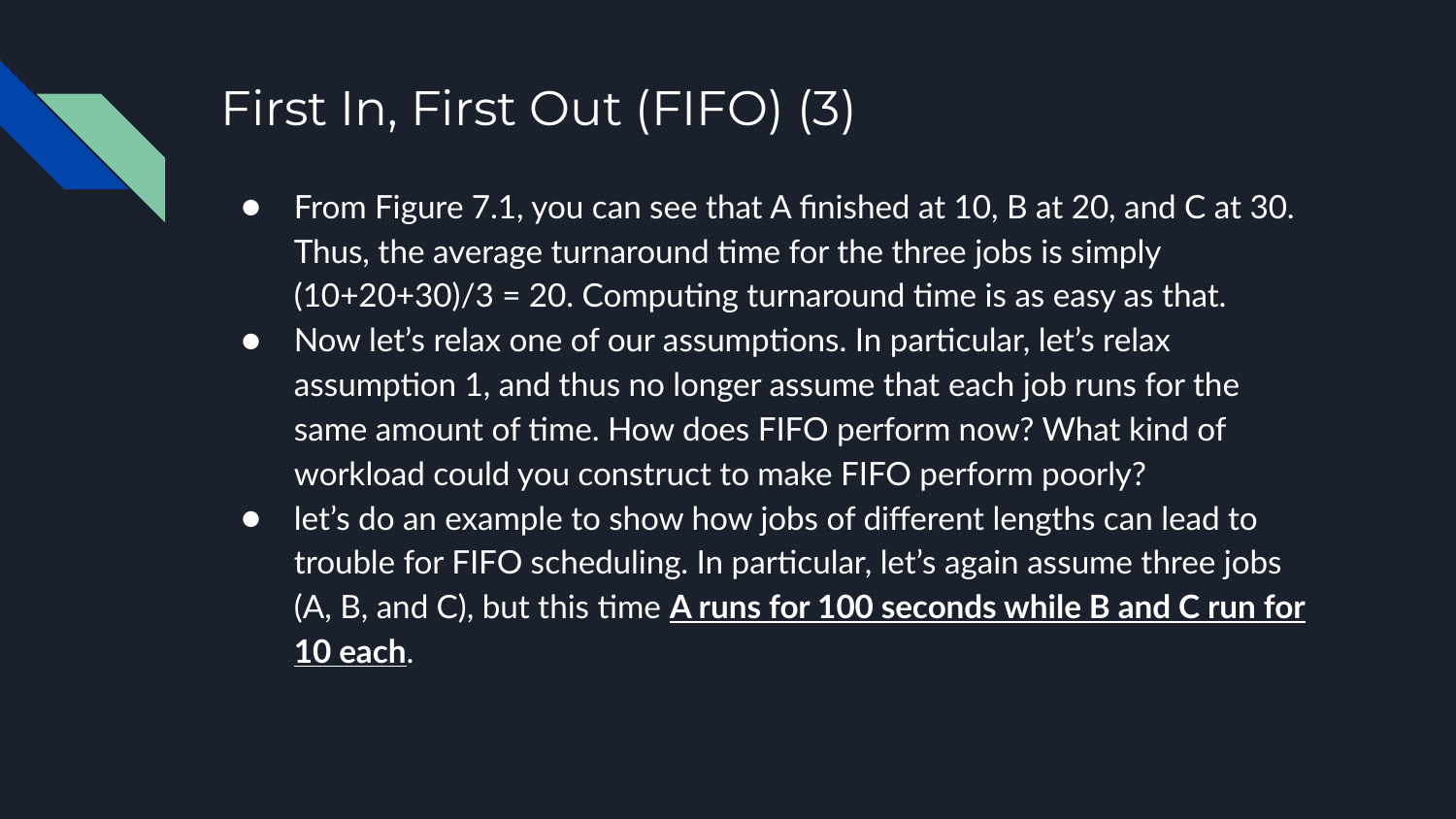

# First In, First Out (FIFO) (3)
From Figure 7.1, you can see that A finished at 10, B at 20, and C at 30. Thus, the average turnaround time for the three jobs is simply (10+20+30)/3 = 20. Computing turnaround time is as easy as that.
Now let’s relax one of our assumptions. In particular, let’s relax assumption 1, and thus no longer assume that each job runs for the same amount of time. How does FIFO perform now? What kind of workload could you construct to make FIFO perform poorly?
let’s do an example to show how jobs of different lengths can lead to trouble for FIFO scheduling. In particular, let’s again assume three jobs (A, B, and C), but this time A runs for 100 seconds while B and C run for 10 each.